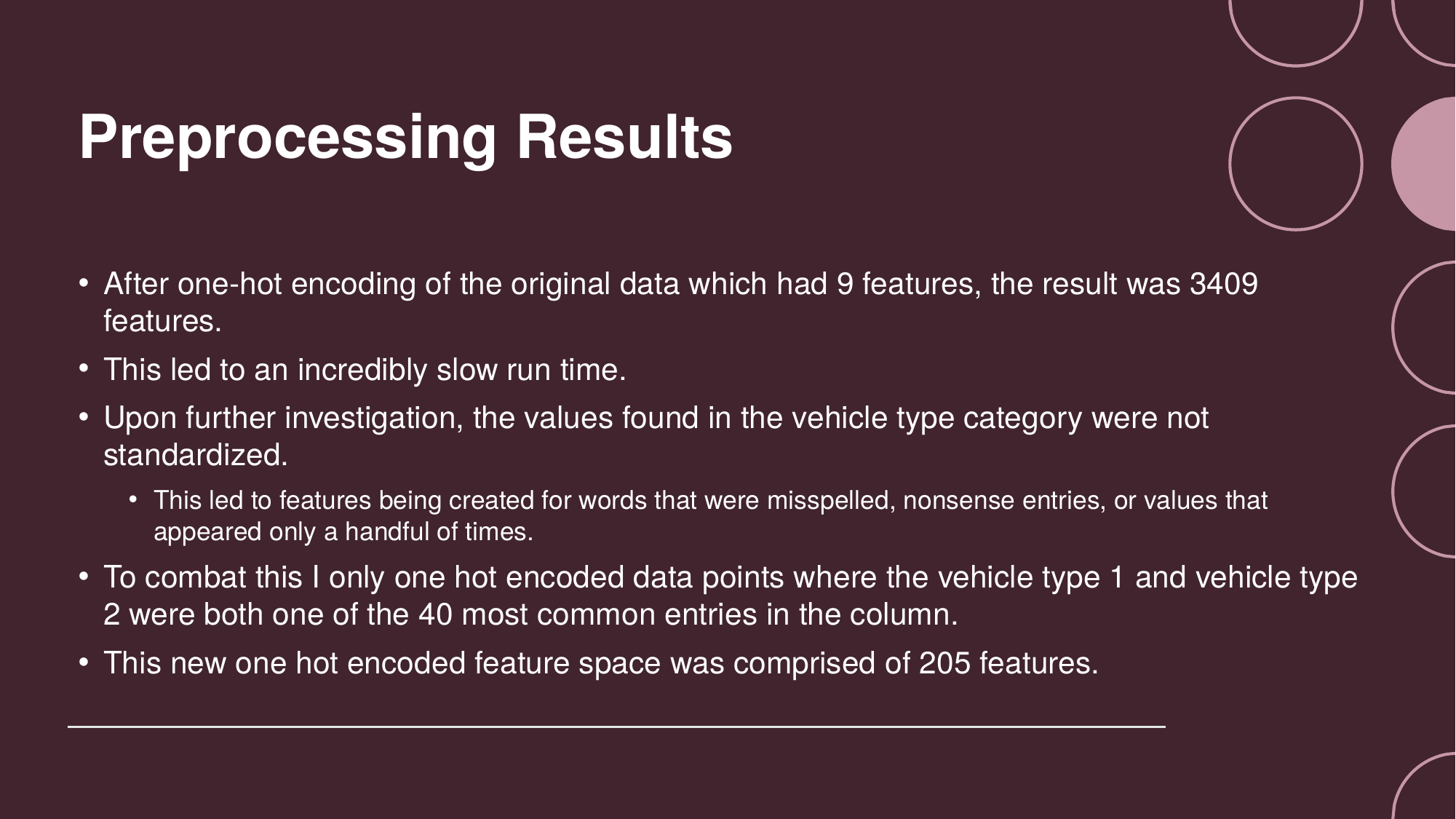

# Preprocessing Results
After one-hot encoding of the original data which had 9 features, the result was 3409 features.
This led to an incredibly slow run time.
Upon further investigation, the values found in the vehicle type category were not standardized.
This led to features being created for words that were misspelled, nonsense entries, or values that appeared only a handful of times.
To combat this I only one hot encoded data points where the vehicle type 1 and vehicle type 2 were both one of the 40 most common entries in the column.
This new one hot encoded feature space was comprised of 205 features.